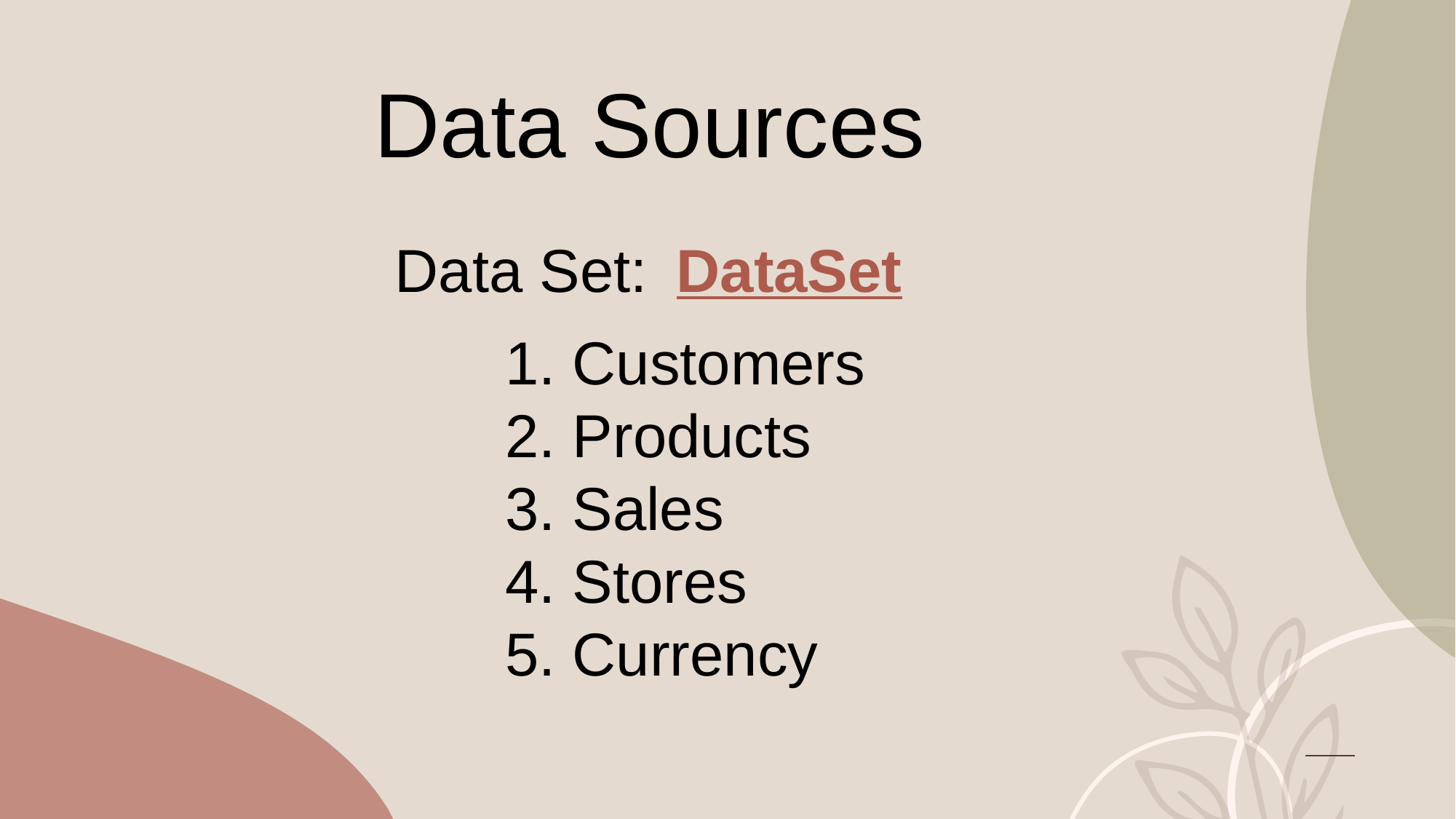

Data Sources
Data Set:
DataSet
1. Customers
2. Products
3. Sales
4. Stores
5. Currency